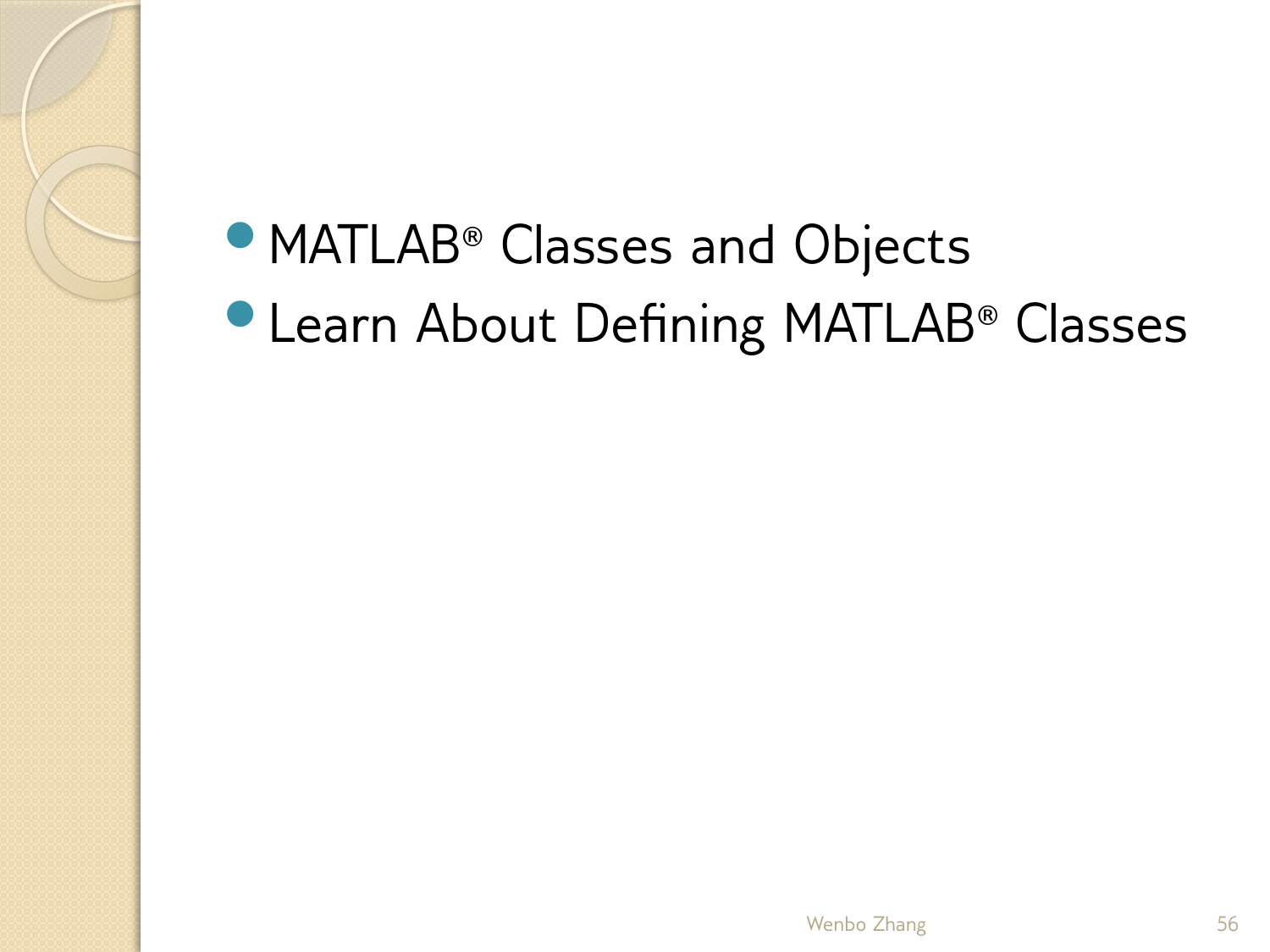

#
MATLAB® Classes and Objects
Learn About Defining MATLAB® Classes
Wenbo Zhang
56